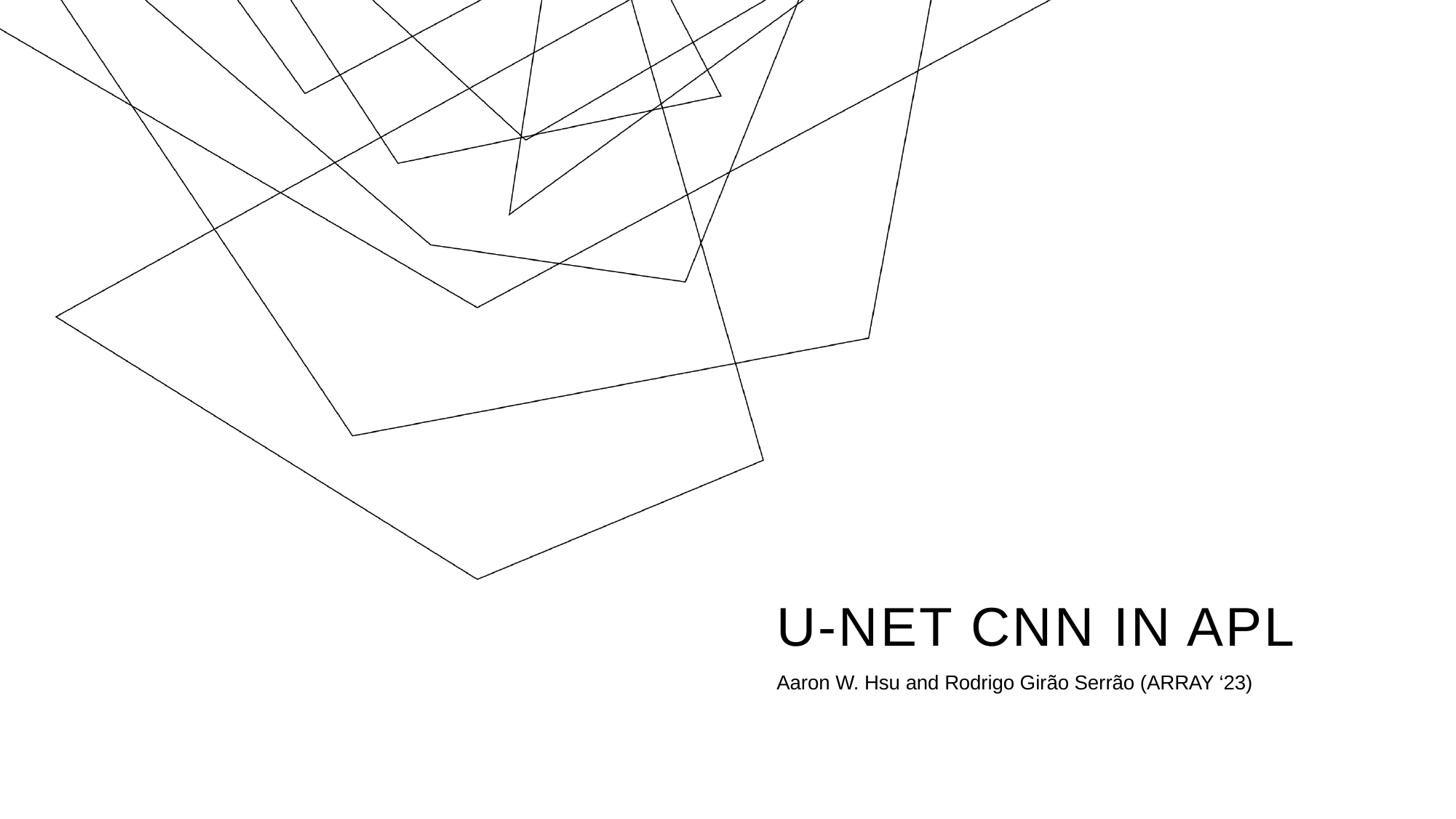

# U-Net CNN in APL
Aaron W. Hsu and Rodrigo Girão Serrão (ARRAY ‘23)